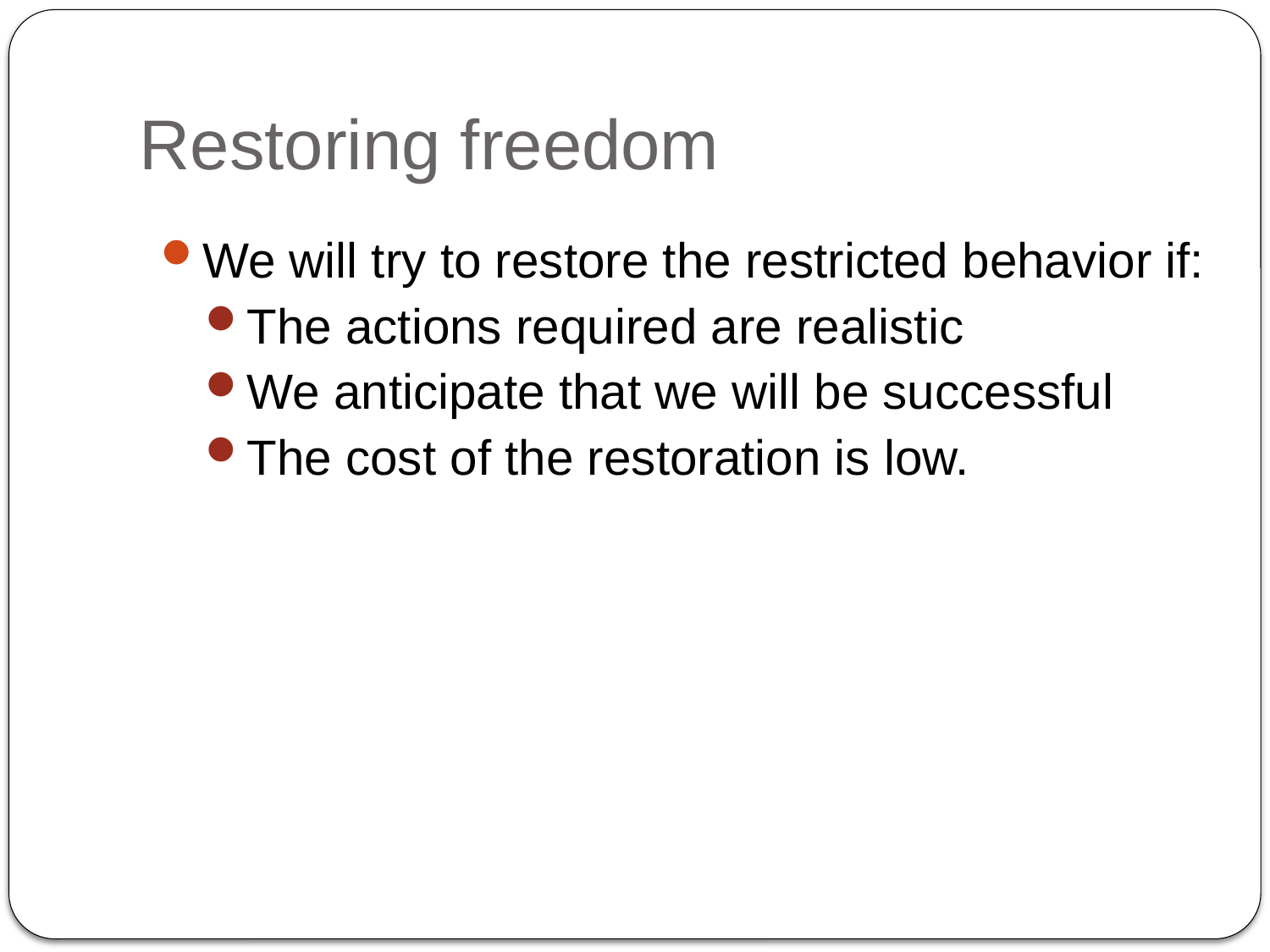

# Restoring freedom
We will try to restore the restricted behavior if:
The actions required are realistic
We anticipate that we will be successful
The cost of the restoration is low.